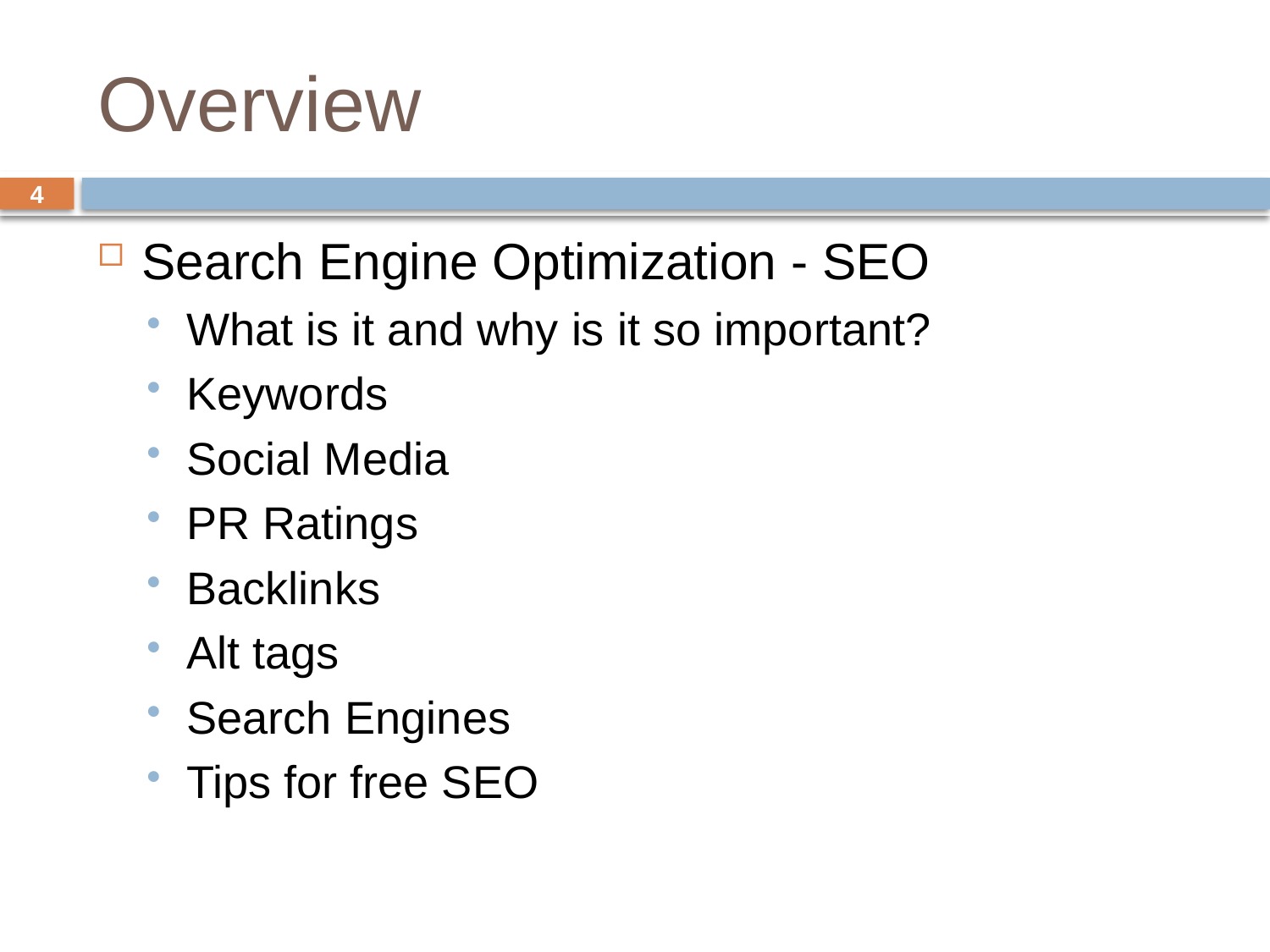

# Overview
4
Search Engine Optimization - SEO
What is it and why is it so important?
Keywords
Social Media
PR Ratings
Backlinks
Alt tags
Search Engines
Tips for free SEO